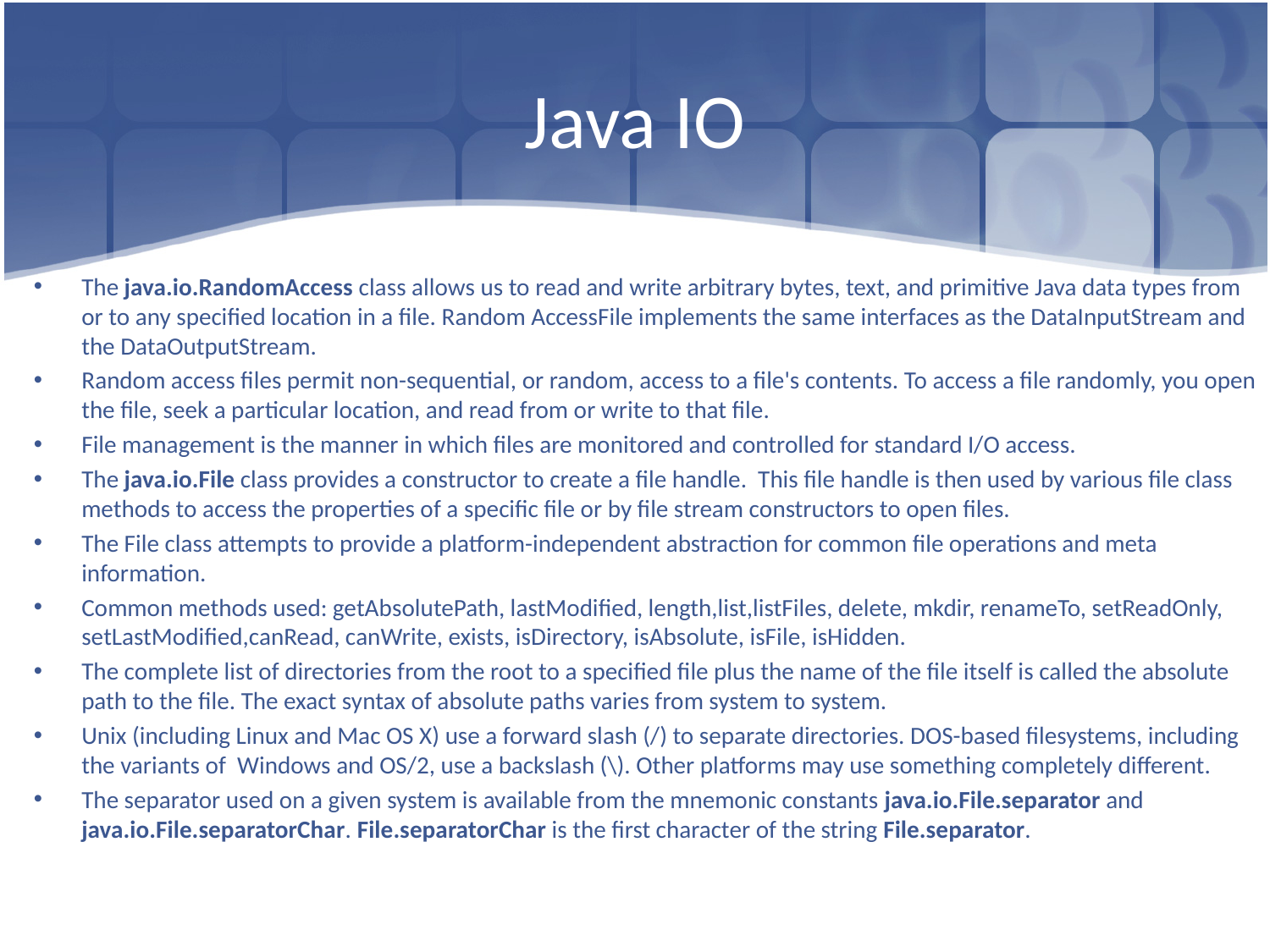

# Java IO
The java.io.RandomAccess class allows us to read and write arbitrary bytes, text, and primitive Java data types from or to any specified location in a file. Random AccessFile implements the same interfaces as the DataInputStream and the DataOutputStream.
Random access files permit non-sequential, or random, access to a file's contents. To access a file randomly, you open the file, seek a particular location, and read from or write to that file.
File management is the manner in which files are monitored and controlled for standard I/O access.
The java.io.File class provides a constructor to create a file handle.  This file handle is then used by various file class methods to access the properties of a specific file or by file stream constructors to open files.
The File class attempts to provide a platform-independent abstraction for common file operations and meta information.
Common methods used: getAbsolutePath, lastModified, length,list,listFiles, delete, mkdir, renameTo, setReadOnly, setLastModified,canRead, canWrite, exists, isDirectory, isAbsolute, isFile, isHidden.
The complete list of directories from the root to a specified file plus the name of the file itself is called the absolute path to the file. The exact syntax of absolute paths varies from system to system.
Unix (including Linux and Mac OS X) use a forward slash (/) to separate directories. DOS-based filesystems, including the variants of  Windows and OS/2, use a backslash (\). Other platforms may use something completely different.
The separator used on a given system is available from the mnemonic constants java.io.File.separator and java.io.File.separatorChar. File.separatorChar is the first character of the string File.separator.